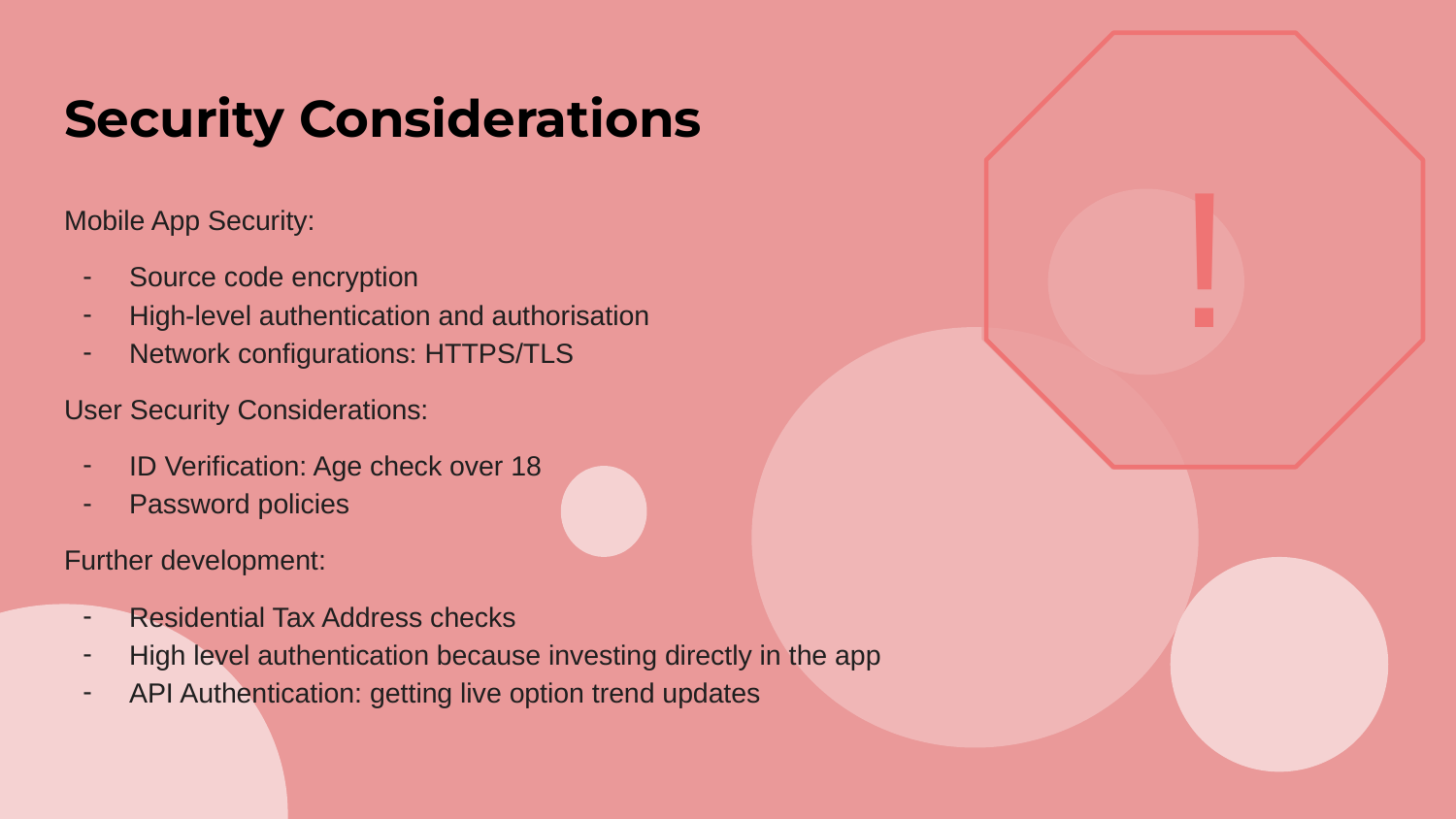

!
# Security Considerations
Mobile App Security:
Source code encryption
High-level authentication and authorisation
Network configurations: HTTPS/TLS
User Security Considerations:
ID Verification: Age check over 18
Password policies
Further development:
Residential Tax Address checks
High level authentication because investing directly in the app
API Authentication: getting live option trend updates